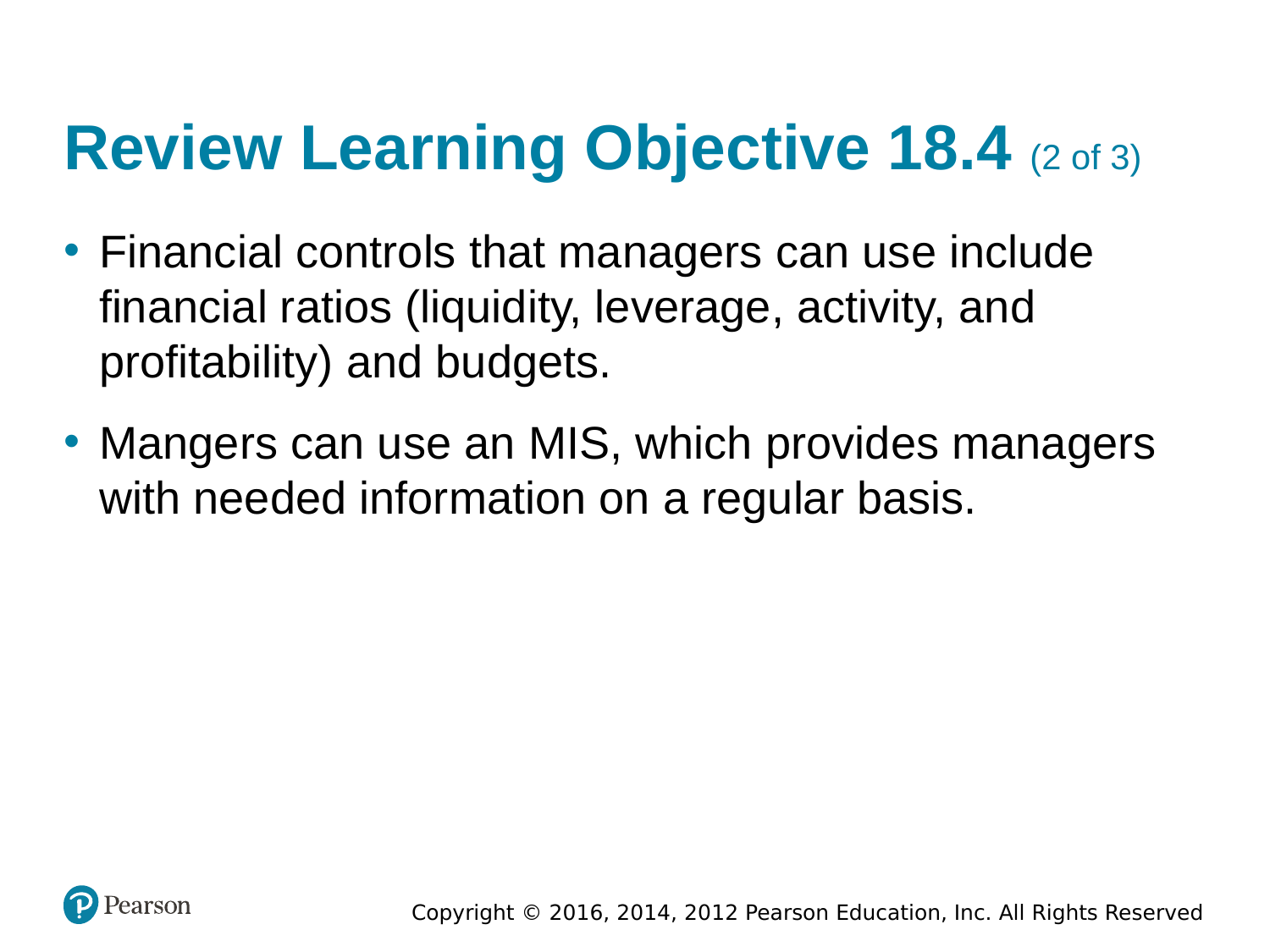

# Review Learning Objective 18.4 (2 of 3)
Financial controls that managers can use include financial ratios (liquidity, leverage, activity, and profitability) and budgets.
Mangers can use an MIS, which provides managers with needed information on a regular basis.